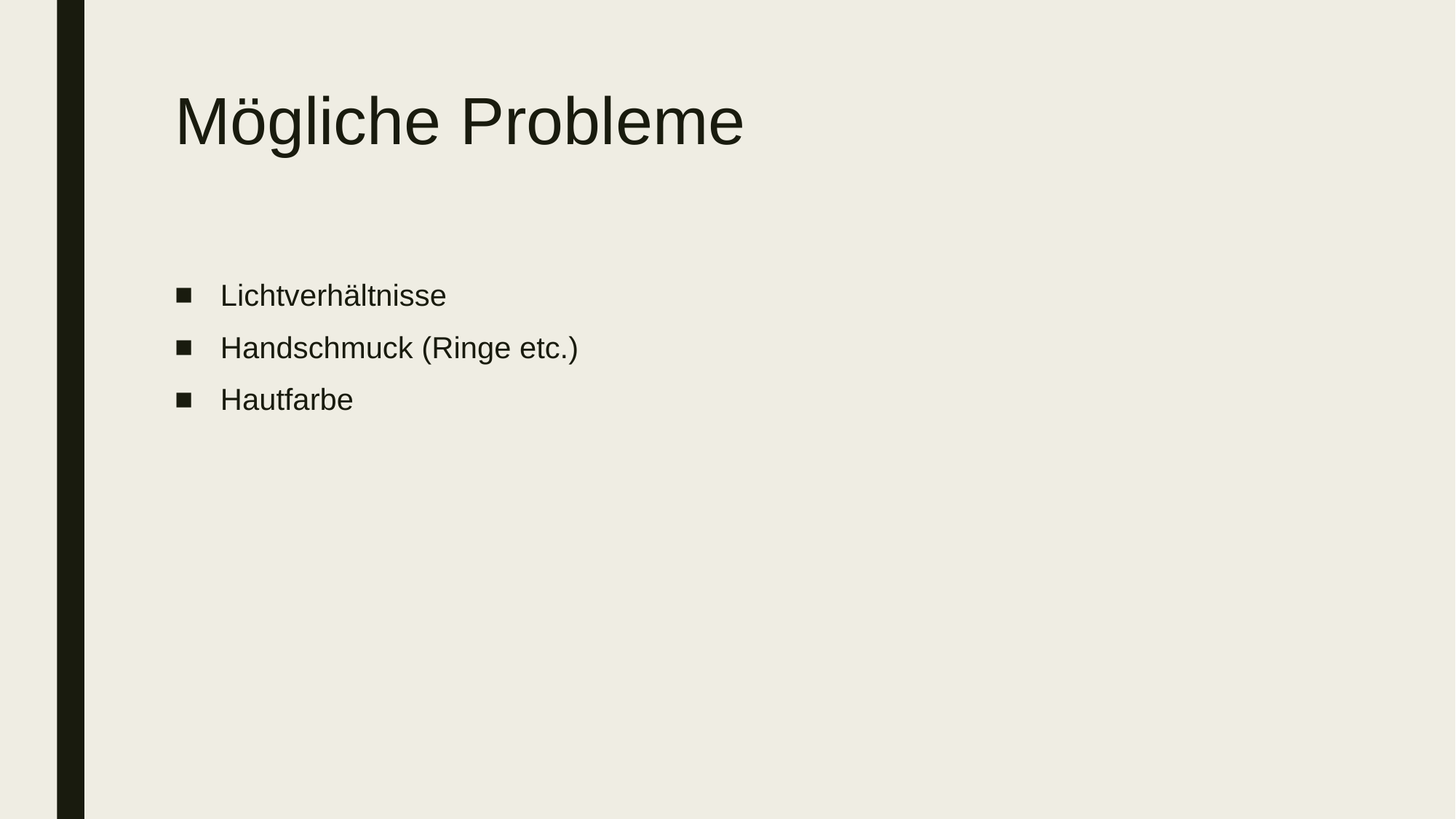

# Mögliche Probleme
Lichtverhältnisse
Handschmuck (Ringe etc.)
Hautfarbe